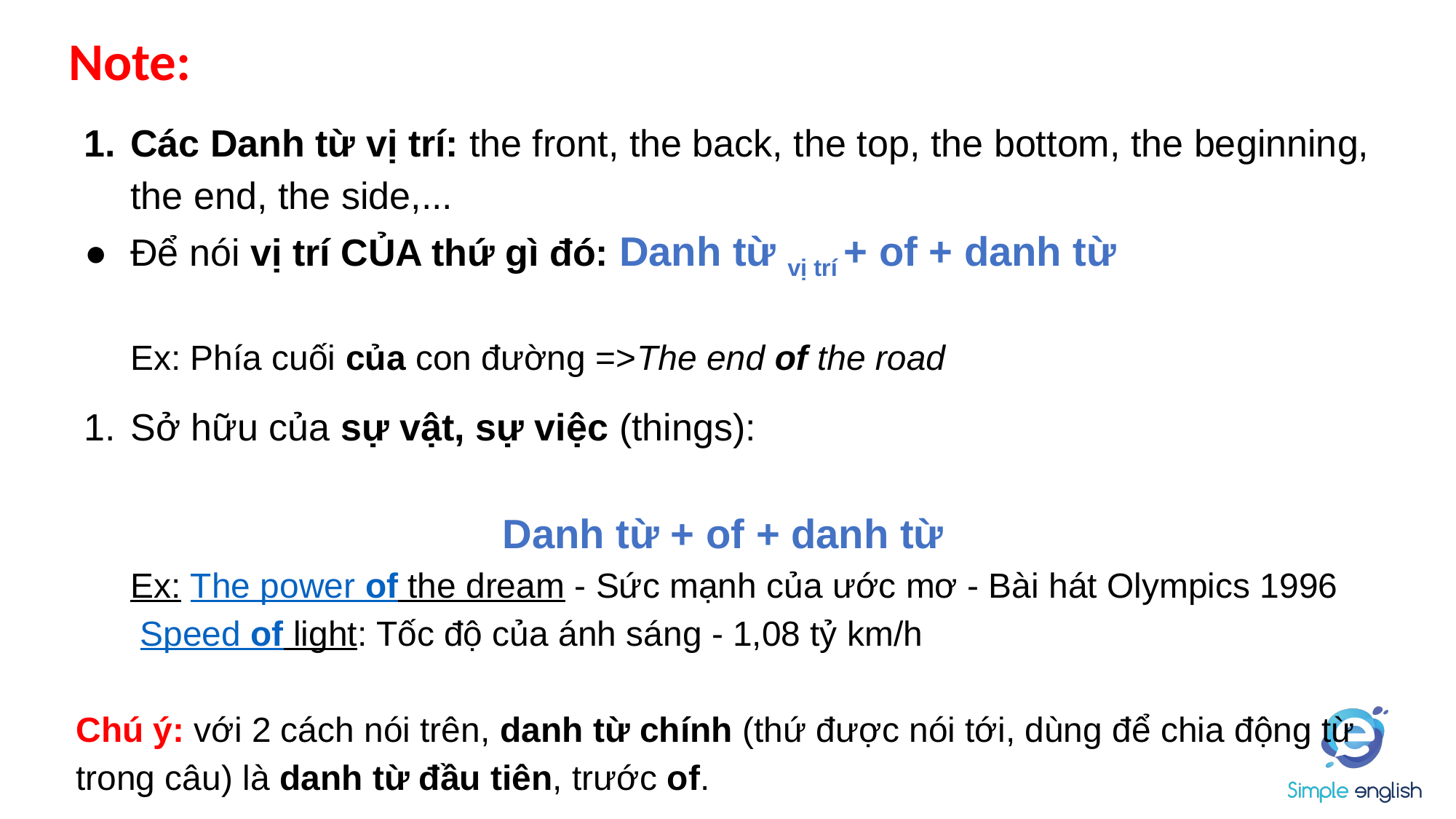

# Note:
Các Danh từ vị trí: the front, the back, the top, the bottom, the beginning, the end, the side,...
Để nói vị trí CỦA thứ gì đó: Danh từ vị trí + of + danh từ
Ex: Phía cuối của con đường =>The end of the road

Sở hữu của sự vật, sự việc (things):
Danh từ + of + danh từ
Ex: The power of the dream - Sức mạnh của ước mơ - Bài hát Olympics 1996
 Speed of light: Tốc độ của ánh sáng - 1,08 tỷ km/h

Chú ý: với 2 cách nói trên, danh từ chính (thứ được nói tới, dùng để chia động từ trong câu) là danh từ đầu tiên, trước of.